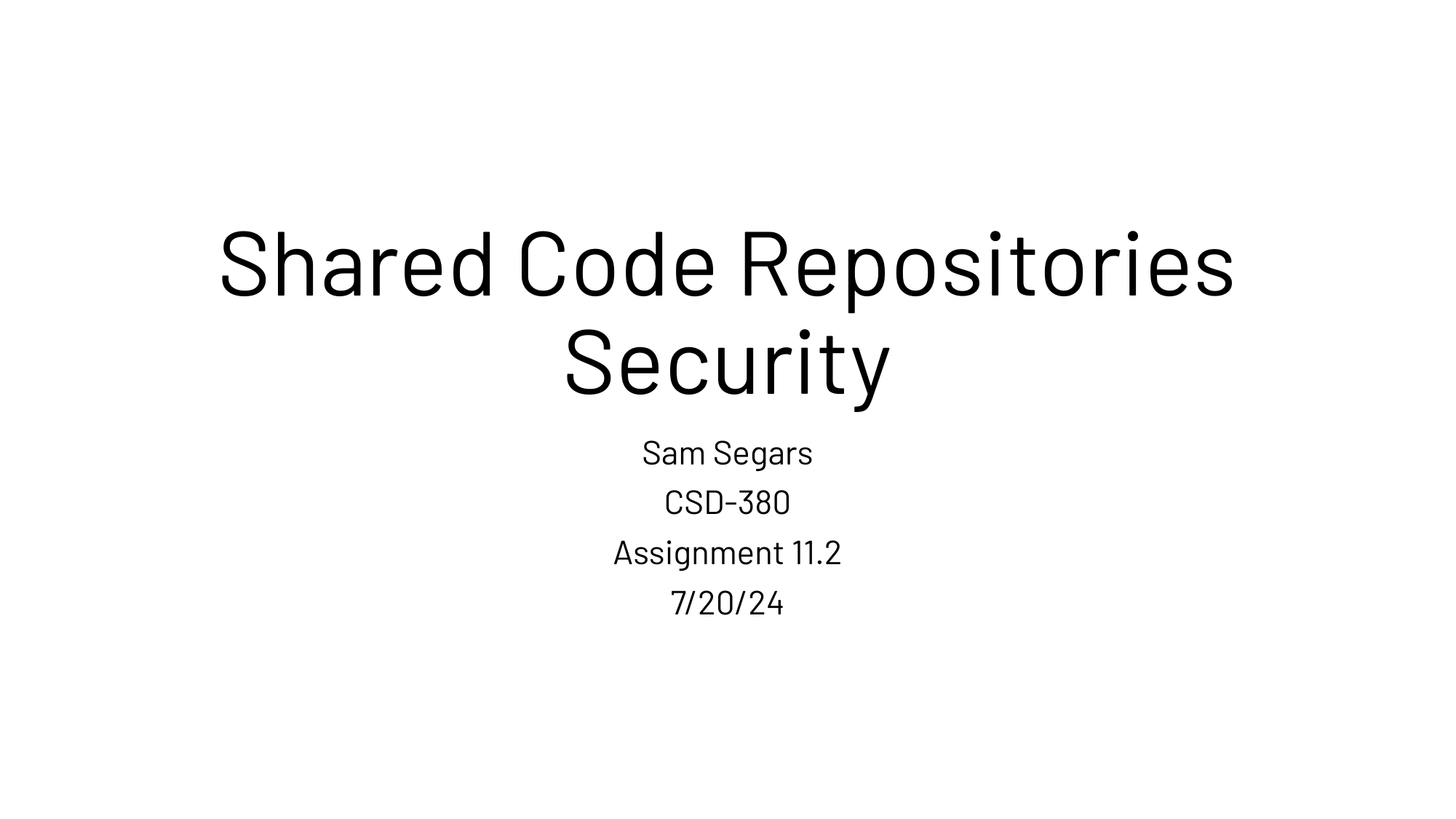

# Shared Code Repositories Security
Sam Segars
CSD-380
Assignment 11.2
7/20/24